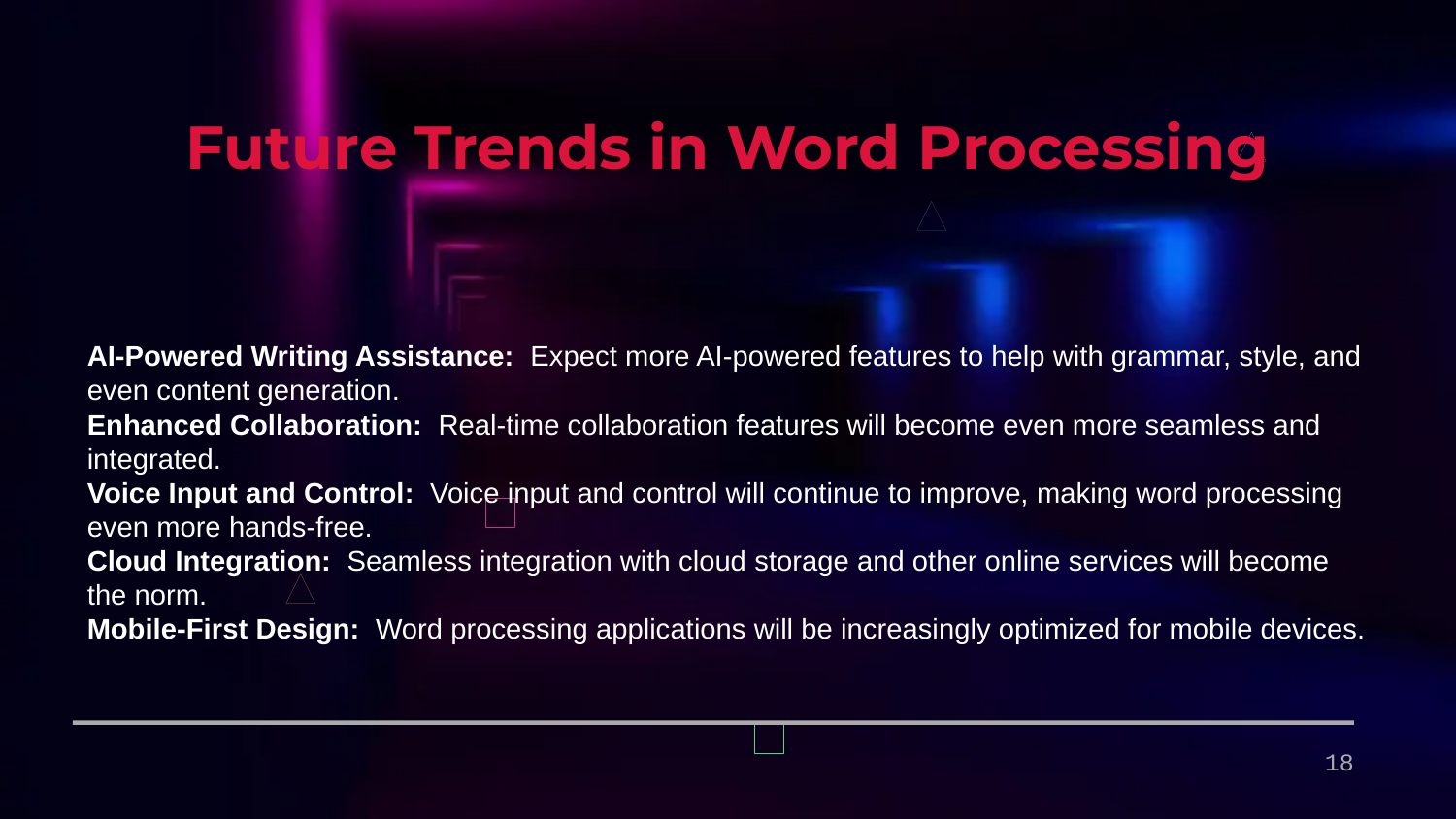

Future Trends in Word Processing

AI-Powered Writing Assistance:  Expect more AI-powered features to help with grammar, style, and even content generation.
Enhanced Collaboration:  Real-time collaboration features will become even more seamless and integrated.
Voice Input and Control:  Voice input and control will continue to improve, making word processing even more hands-free.
Cloud Integration:  Seamless integration with cloud storage and other online services will become the norm.
Mobile-First Design:  Word processing applications will be increasingly optimized for mobile devices.

18